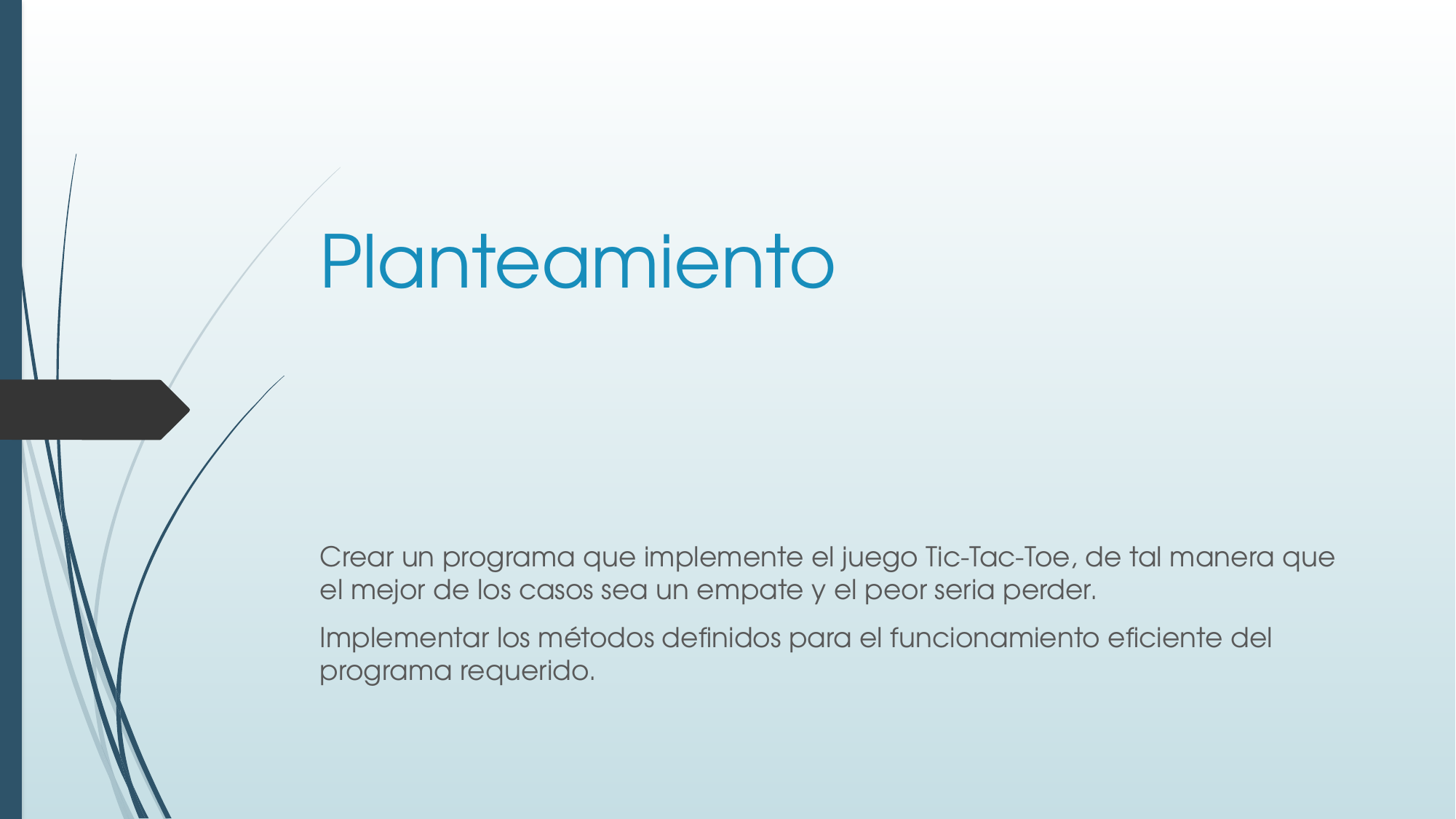

# Planteamiento
Crear un programa que implemente el juego Tic-Tac-Toe, de tal manera que el mejor de los casos sea un empate y el peor seria perder.
Implementar los métodos definidos para el funcionamiento eficiente del programa requerido.